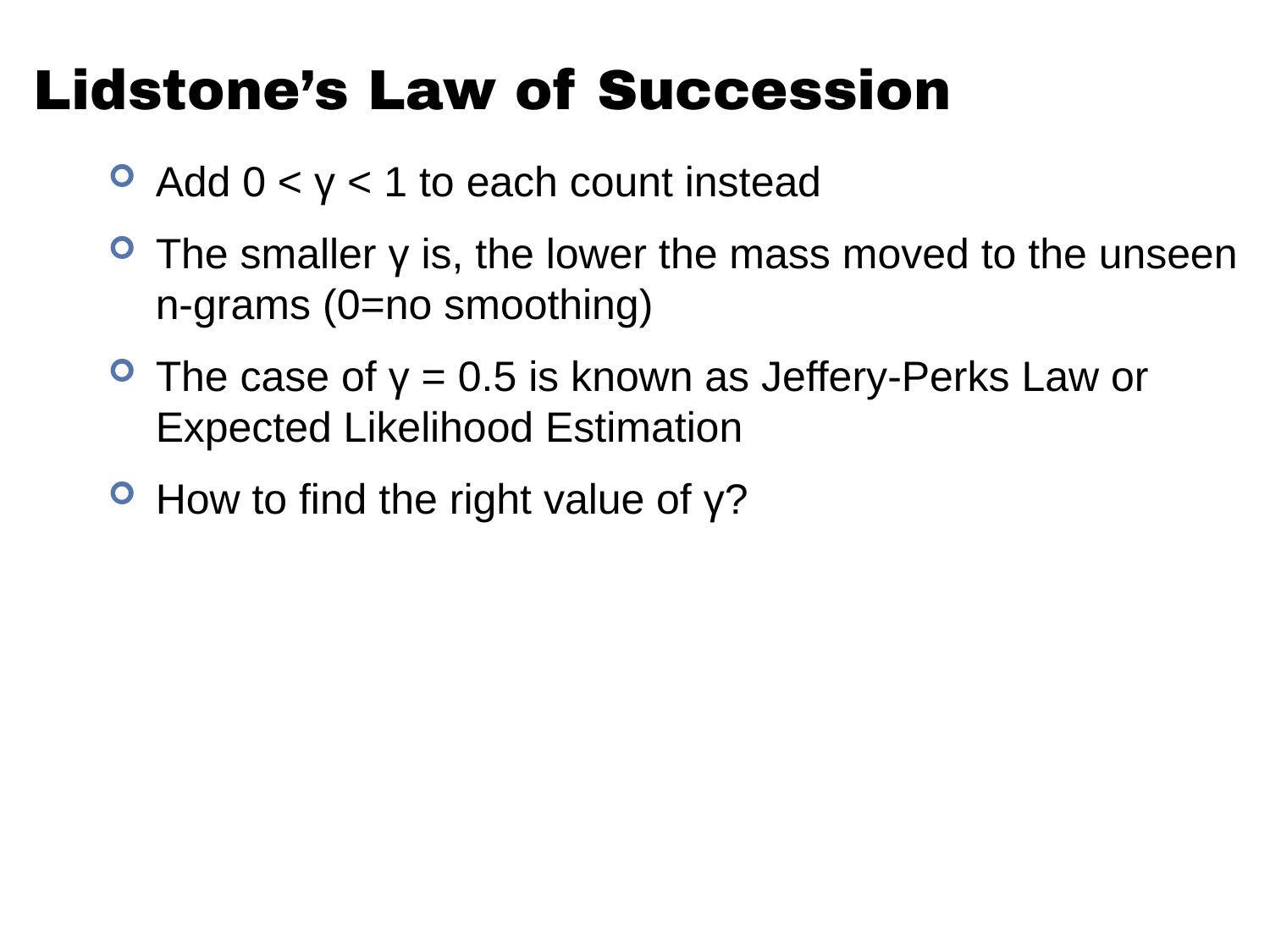

# Lidstone’s Law of Succession
Add 0 < γ < 1 to each count instead
The smaller γ is, the lower the mass moved to the unseen n-grams (0=no smoothing)
The case of γ = 0.5 is known as Jeffery-Perks Law or Expected Likelihood Estimation
How to find the right value of γ?